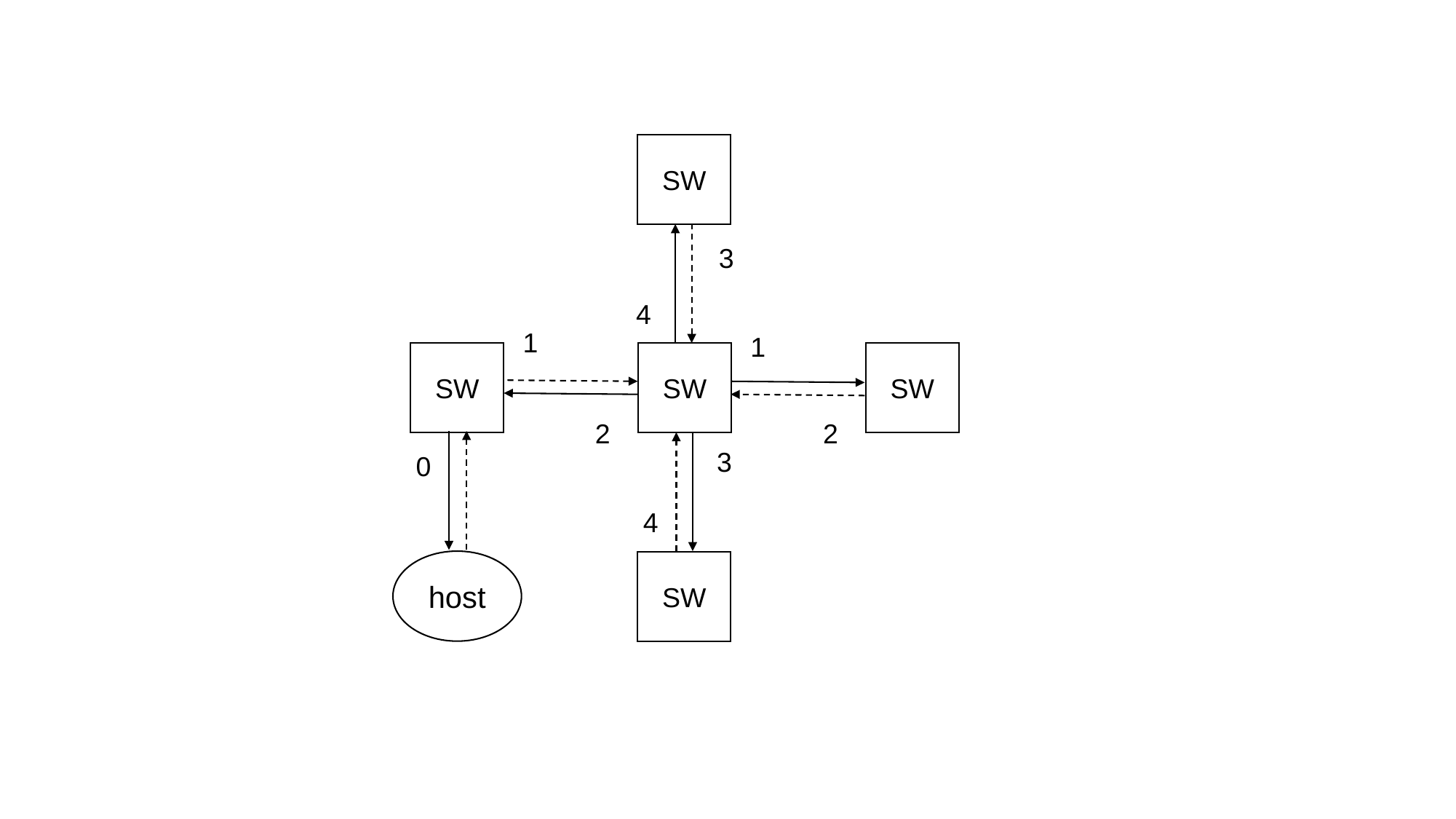

SW
3
4
1
1
SW
SW
SW
2
2
3
0
4
host
SW